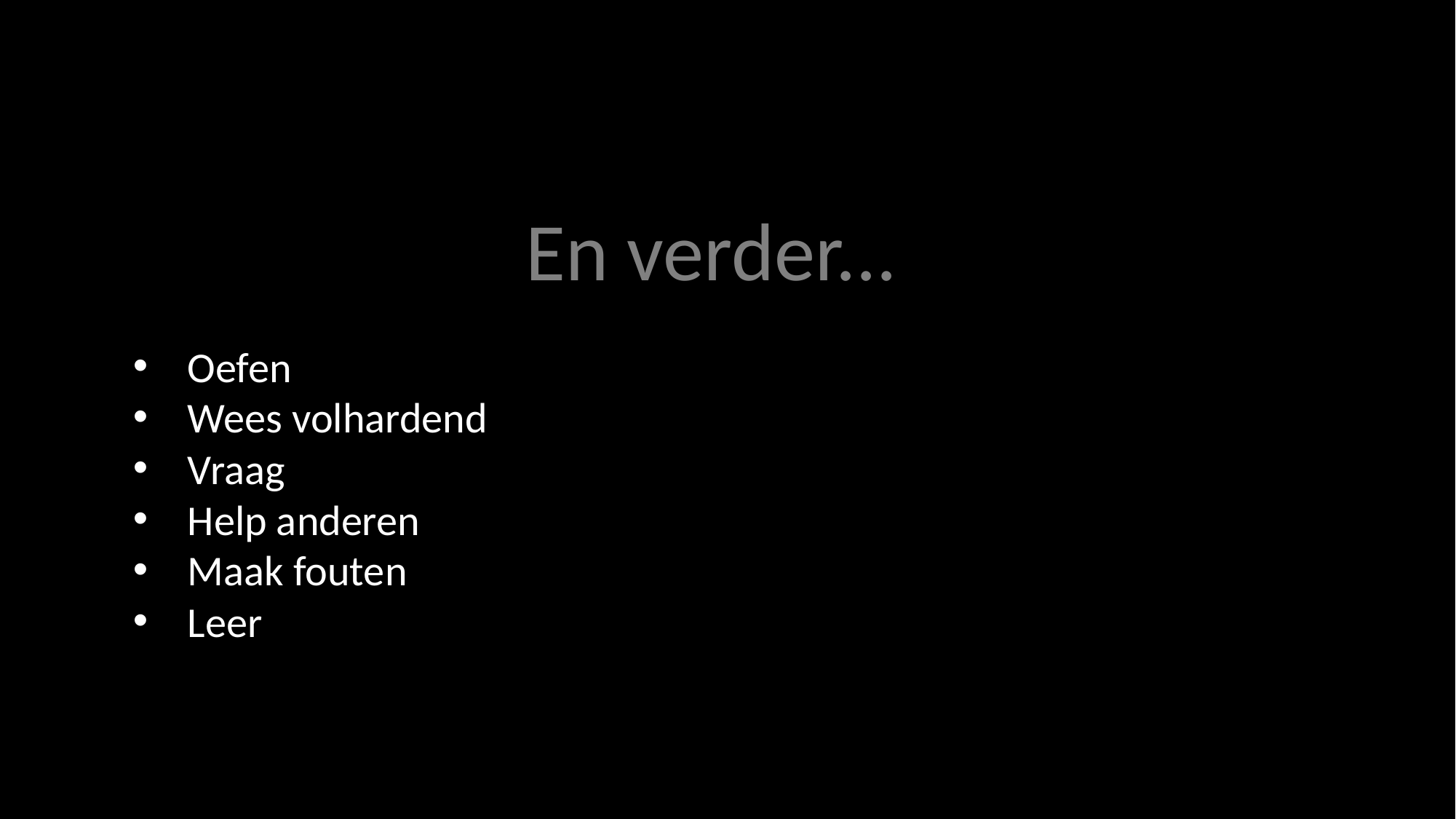

En verder...
Oefen
Wees volhardend
Vraag
Help anderen
Maak fouten
Leer